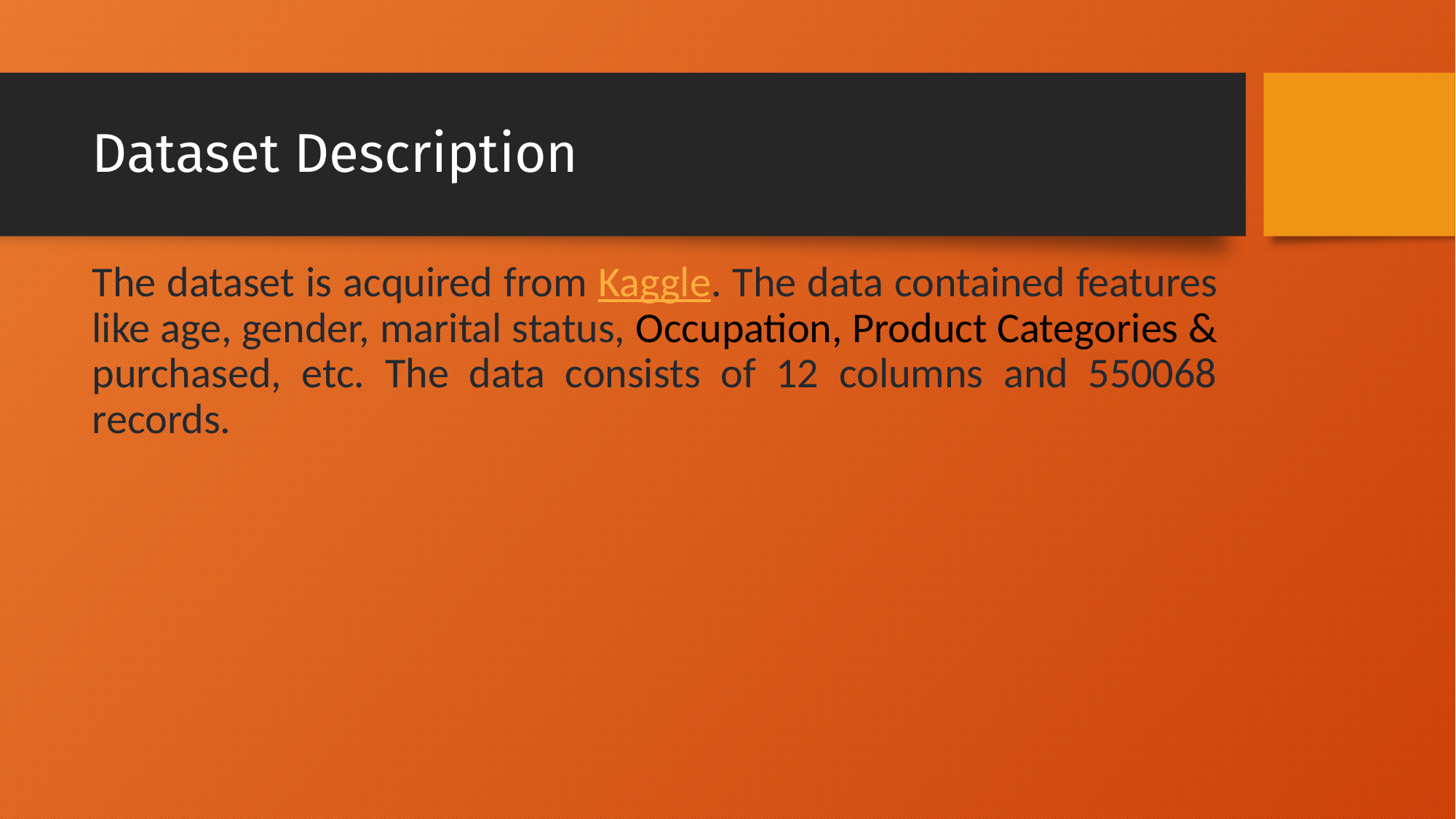

# Dataset Description
The dataset is acquired from Kaggle. The data contained features like age, gender, marital status, Occupation, Product Categories & purchased, etc. The data consists of 12 columns and 550068 records.